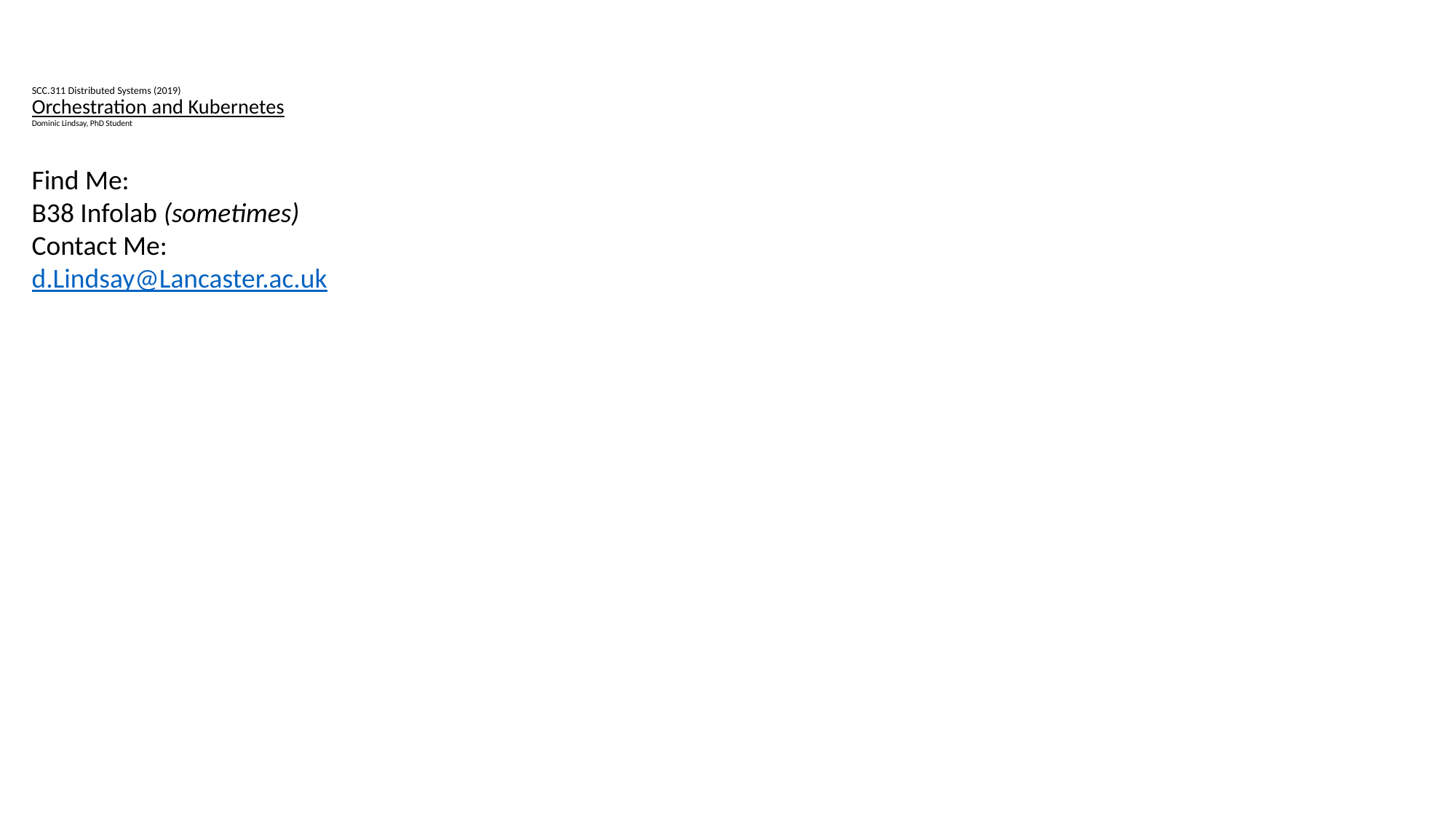

# SCC.311 Distributed Systems (2019) Orchestration and Kubernetes Dominic Lindsay, PhD Student
Find Me:
B38 Infolab (sometimes)
Contact Me:
d.Lindsay@Lancaster.ac.uk